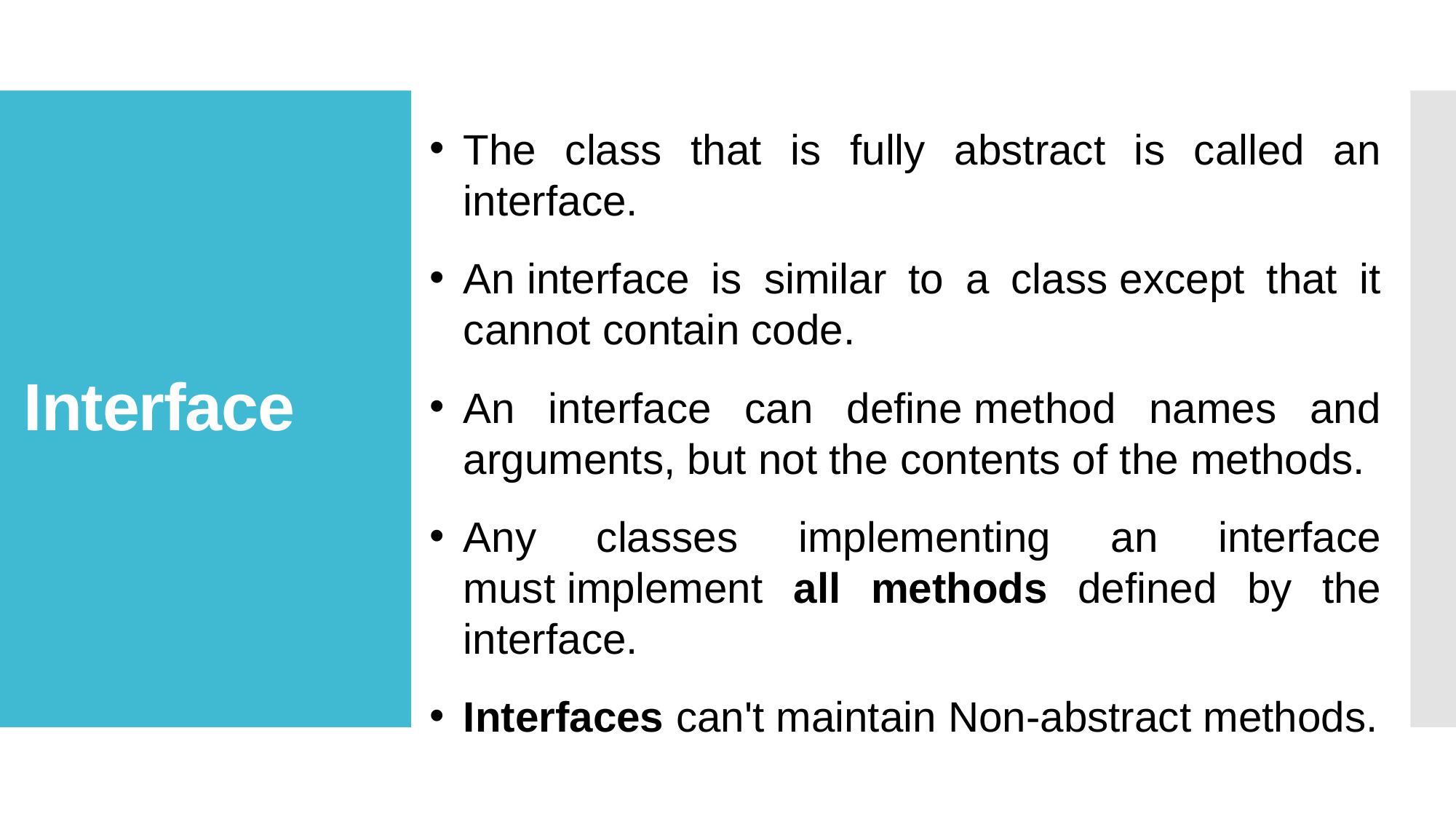

The class that is fully abstract is called an interface.
An interface is similar to a class except that it cannot contain code.
An interface can define method names and arguments, but not the contents of the methods.
Any classes implementing an interface must implement all methods defined by the interface.
Interfaces can't maintain Non-abstract methods.
# Interface